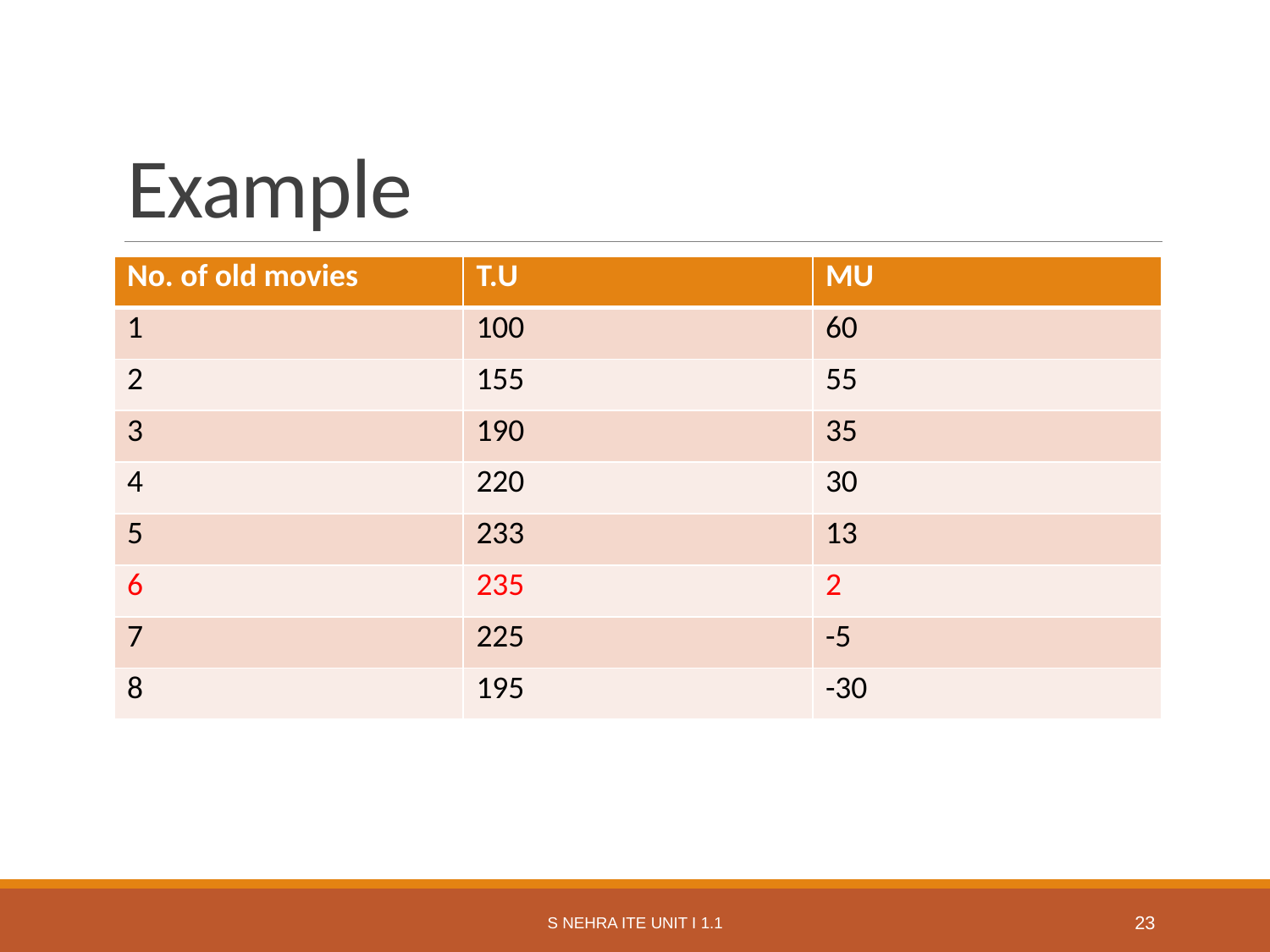

# Example
| No. of old movies | T.U | MU |
| --- | --- | --- |
| 1 | 100 | 60 |
| 2 | 155 | 55 |
| 3 | 190 | 35 |
| 4 | 220 | 30 |
| 5 | 233 | 13 |
| 6 | 235 | 2 |
| 7 | 225 | -5 |
| 8 | 195 | -30 |
S Nehra ITE Unit I 1.1
23